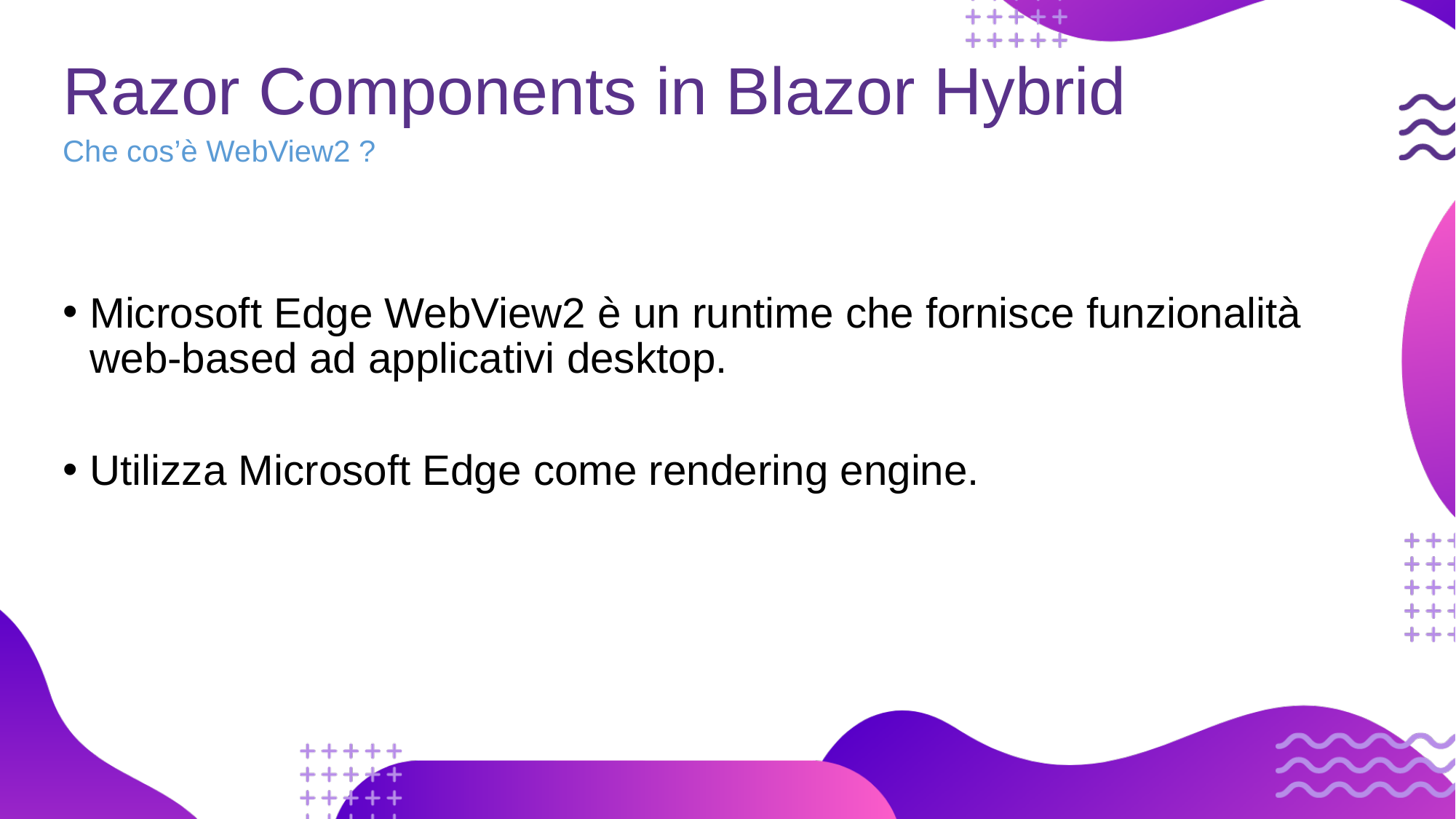

# Razor Components in Blazor Hybrid
Che cos’è WebView2 ?
Microsoft Edge WebView2 è un runtime che fornisce funzionalità web-based ad applicativi desktop.
Utilizza Microsoft Edge come rendering engine.